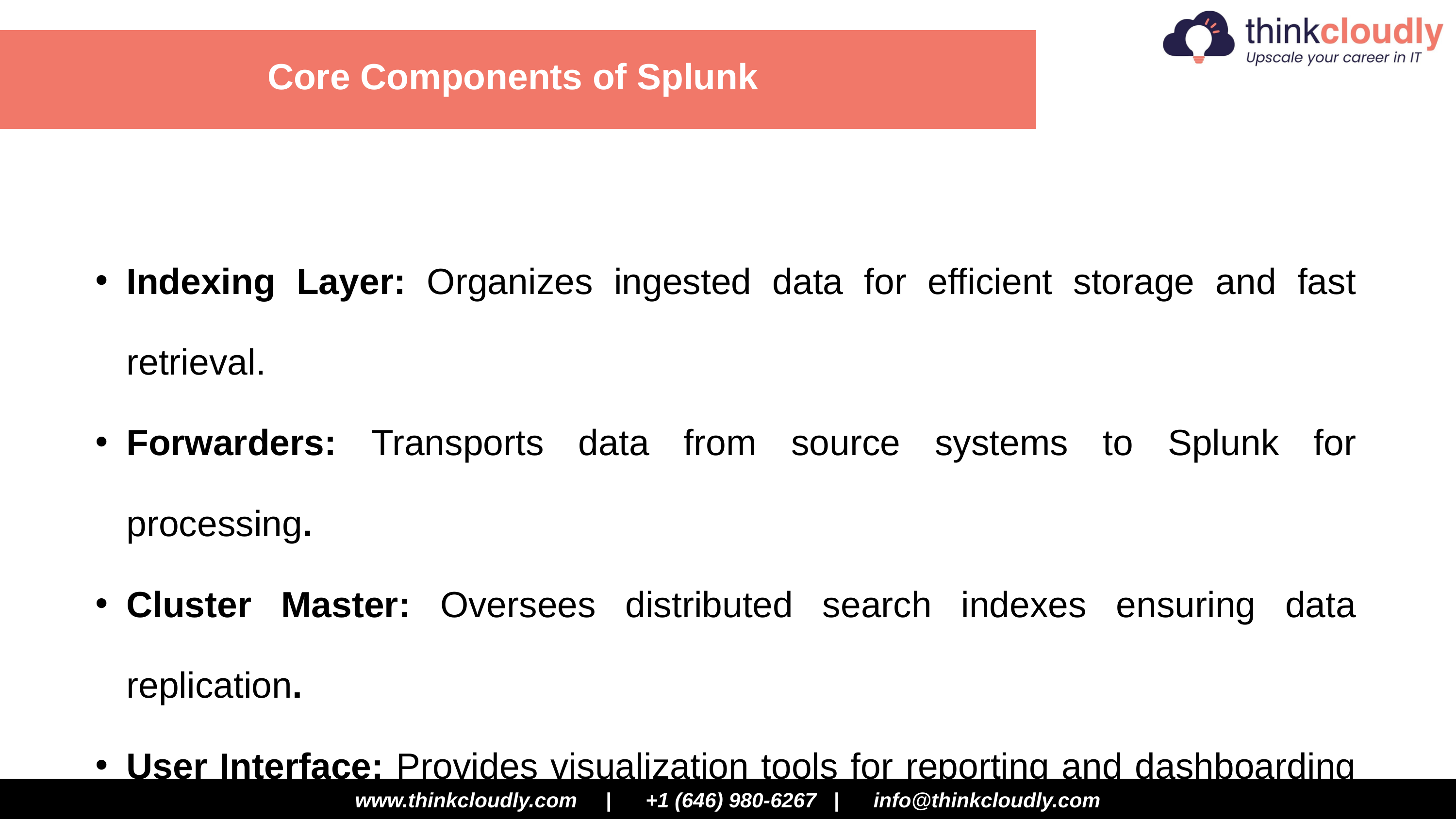

Core Components of Splunk

Indexing Layer: Organizes ingested data for efficient storage and fast retrieval.
Forwarders: Transports data from source systems to Splunk for processing.
Cluster Master: Oversees distributed search indexes ensuring data replication.
User Interface: Provides visualization tools for reporting and dashboarding purposes

www.thinkcloudly.com     |      +1 (646) 980‑6267   |      info@thinkcloudly.com